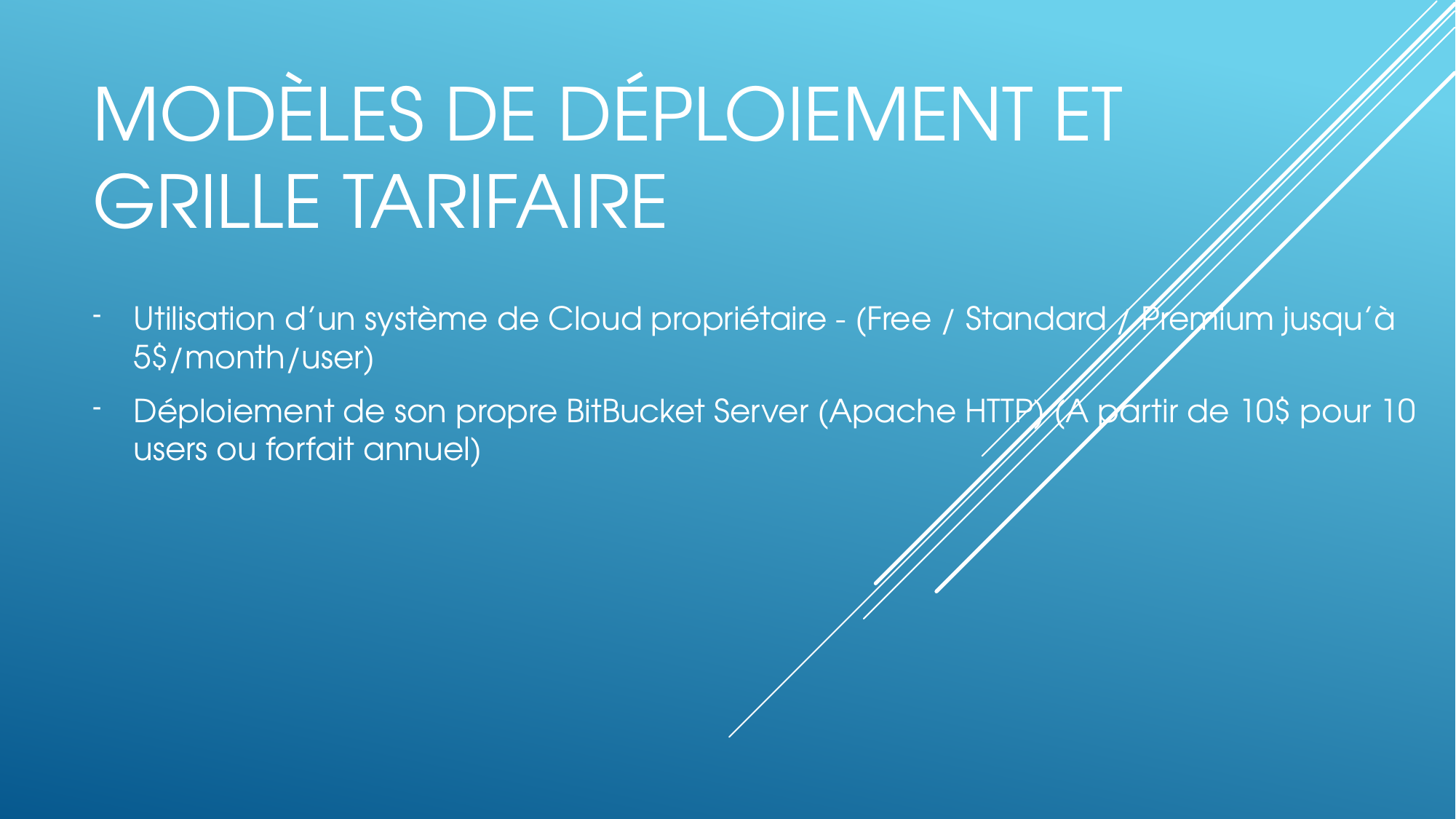

# Modèles de déploiement et grille tarifaire
Utilisation d’un système de Cloud propriétaire - (Free / Standard / Premium jusqu’à 5$/month/user)
Déploiement de son propre BitBucket Server (Apache HTTP) (A partir de 10$ pour 10 users ou forfait annuel)